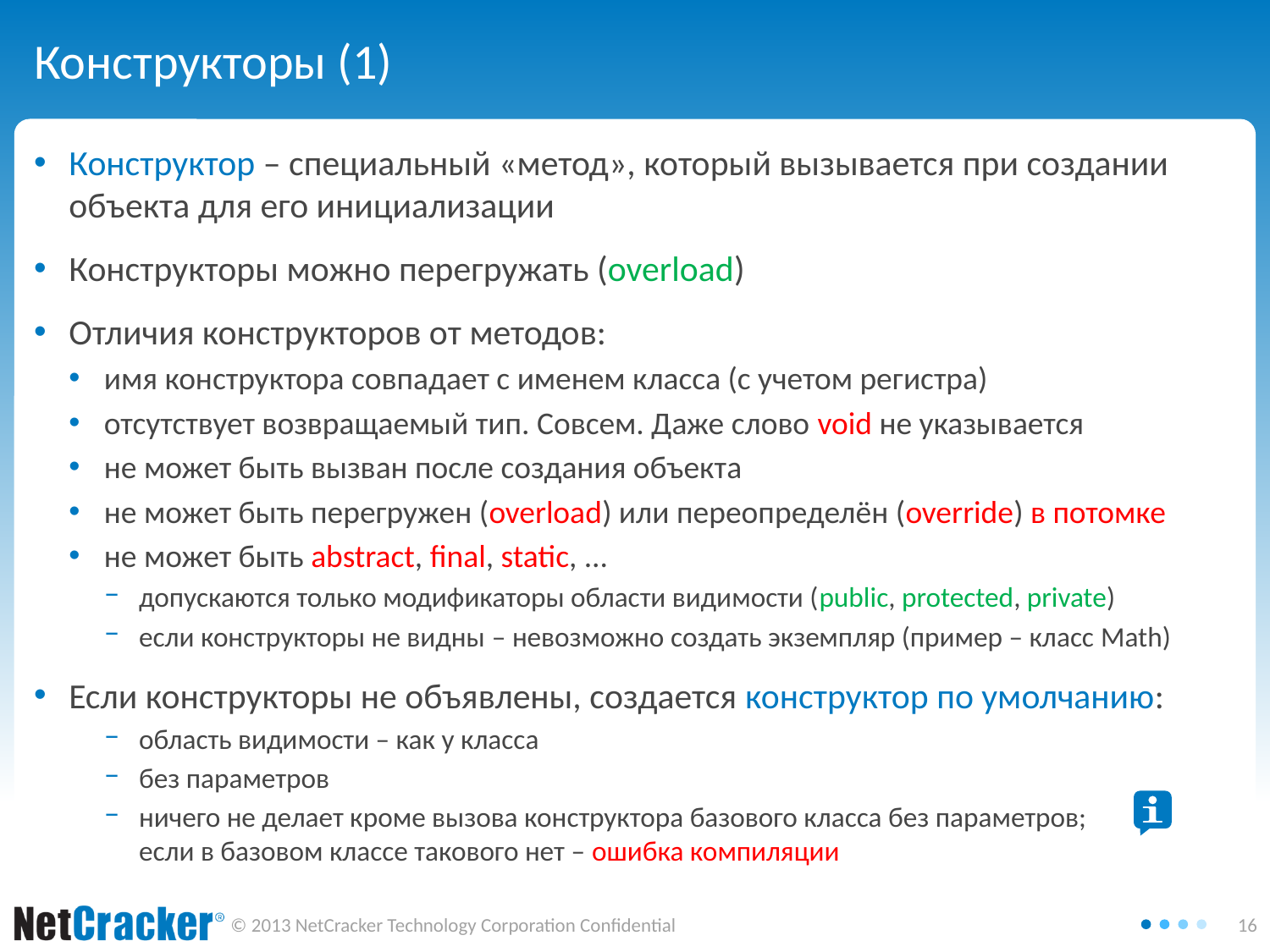

# Конструкторы (1)
Конструктор – специальный «метод», который вызывается при создании объекта для его инициализации
Конструкторы можно перегружать (overload)
Отличия конструкторов от методов:
имя конструктора совпадает с именем класса (с учетом регистра)
отсутствует возвращаемый тип. Совсем. Даже слово void не указывается
не может быть вызван после создания объекта
не может быть перегружен (overload) или переопределён (override) в потомке
не может быть abstract, final, static, ...
допускаются только модификаторы области видимости (public, protected, private)
если конструкторы не видны – невозможно создать экземпляр (пример – класс Math)
Если конструкторы не объявлены, создается конструктор по умолчанию:
область видимости – как у класса
без параметров
ничего не делает кроме вызова конструктора базового класса без параметров;
если в базовом классе такового нет – ошибка компиляции